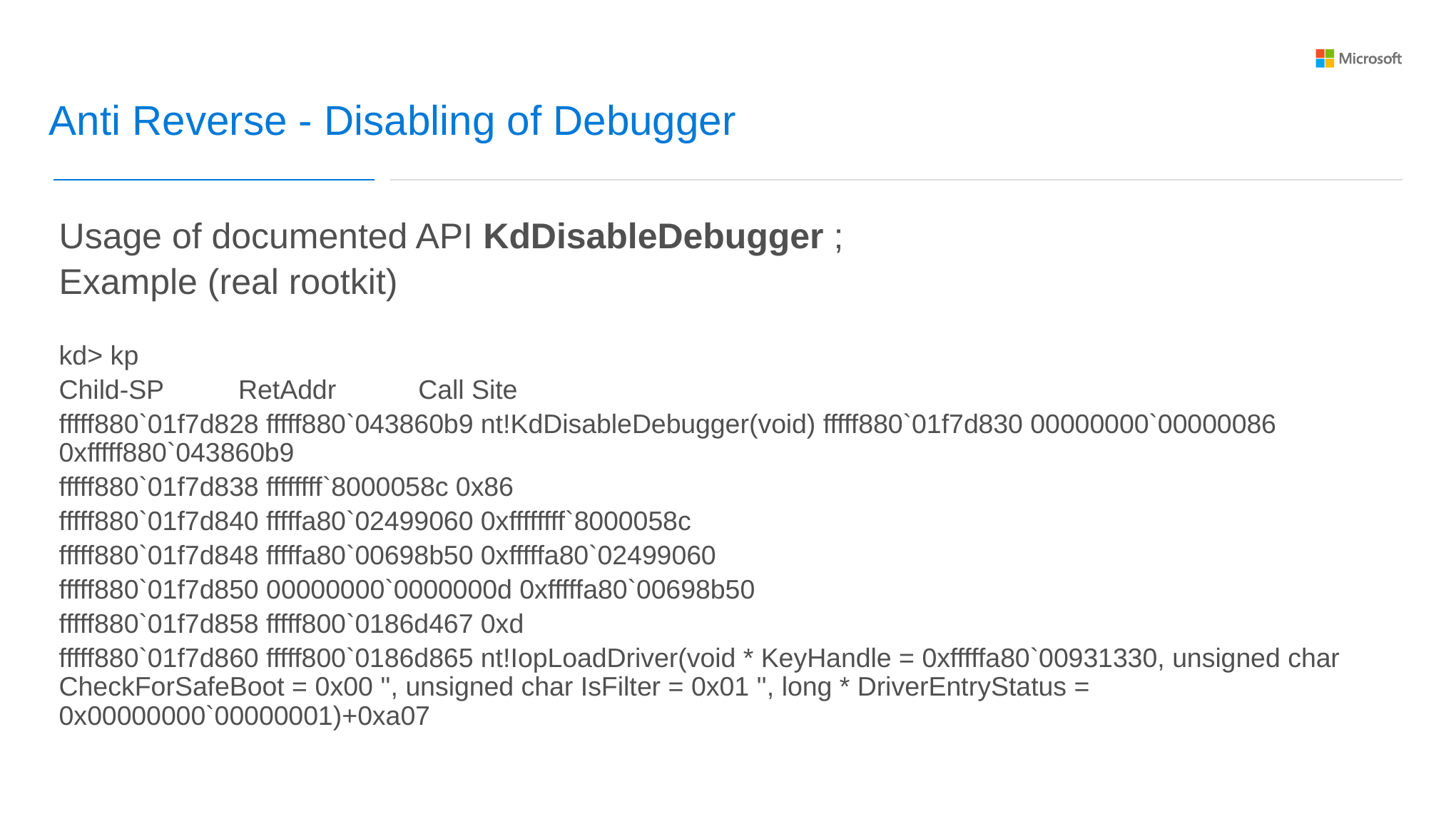

Anti Reverse - Disabling of Debugger
Usage of documented API KdDisableDebugger ;
Example (real rootkit)

kd> kp
Child-SP          RetAddr           Call Site
fffff880`01f7d828 fffff880`043860b9 nt!KdDisableDebugger(void) fffff880`01f7d830 00000000`00000086 0xfffff880`043860b9
fffff880`01f7d838 ffffffff`8000058c 0x86
fffff880`01f7d840 fffffa80`02499060 0xffffffff`8000058c
fffff880`01f7d848 fffffa80`00698b50 0xfffffa80`02499060
fffff880`01f7d850 00000000`0000000d 0xfffffa80`00698b50
fffff880`01f7d858 fffff800`0186d467 0xd
fffff880`01f7d860 fffff800`0186d865 nt!IopLoadDriver(void * KeyHandle = 0xfffffa80`00931330, unsigned char CheckForSafeBoot = 0x00 '', unsigned char IsFilter = 0x01 '', long * DriverEntryStatus = 0x00000000`00000001)+0xa07